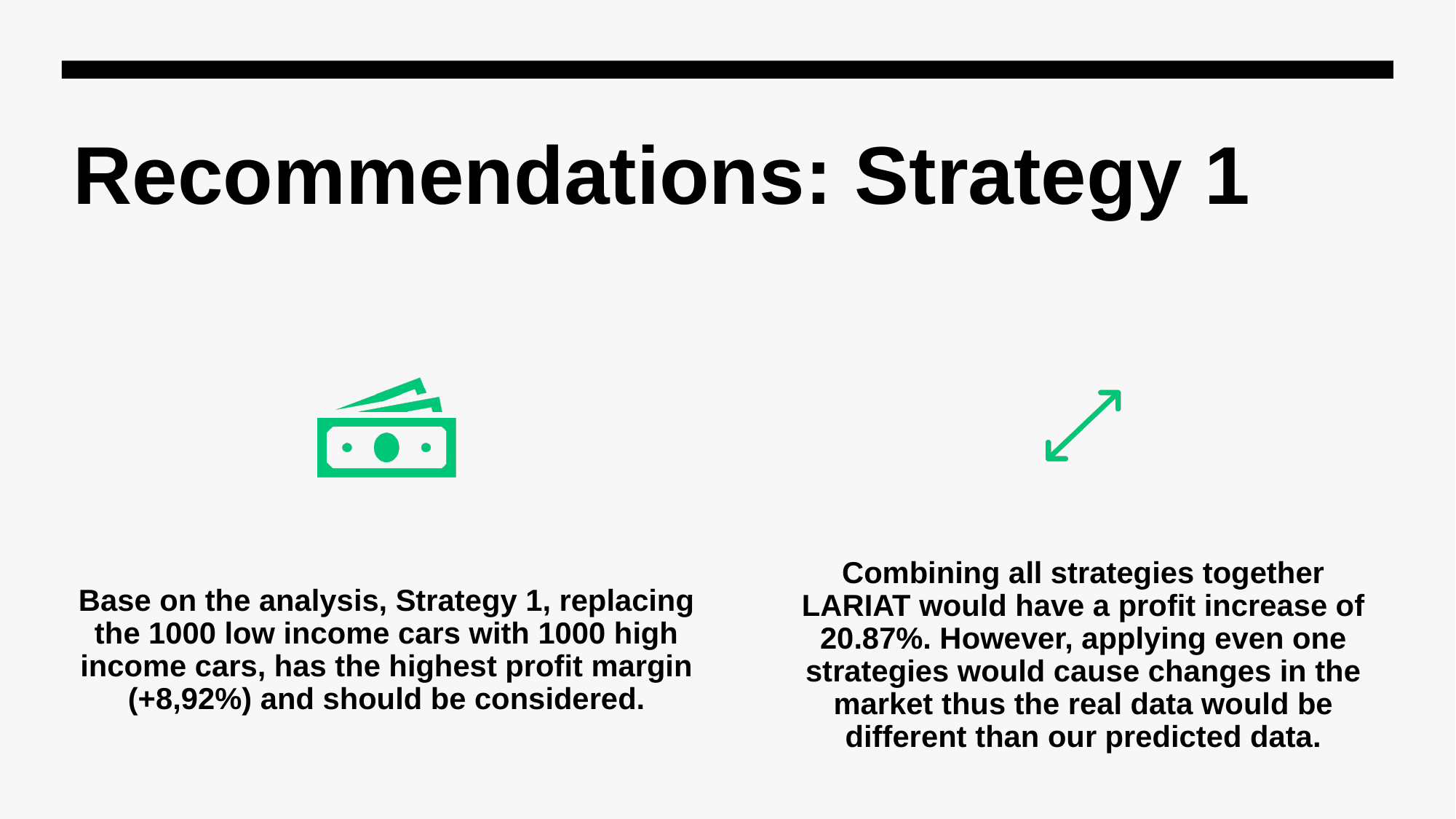

# Recommendations: Strategy 1
Base on the analysis, Strategy 1, replacing the 1000 low income cars with 1000 high income cars, has the highest profit margin (+8,92%) and should be considered.
Combining all strategies together LARIAT would have a profit increase of 20.87%. However, applying even one strategies would cause changes in the market thus the real data would be different than our predicted data.